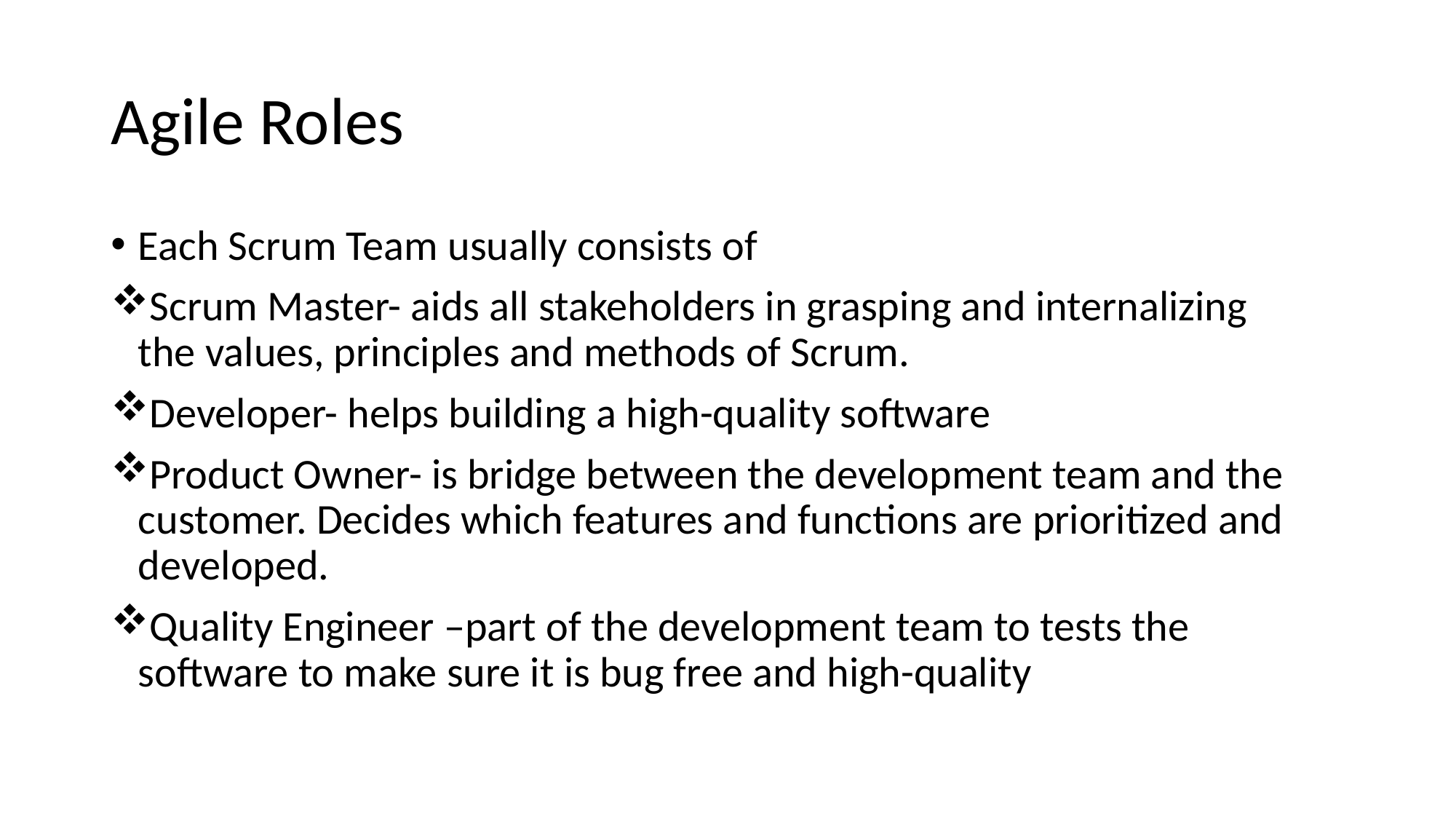

# Agile Roles
Each Scrum Team usually consists of
Scrum Master- aids all stakeholders in grasping and internalizing the values, principles and methods of Scrum.
Developer- helps building a high-quality software
Product Owner- is bridge between the development team and the customer. Decides which features and functions are prioritized and developed.
Quality Engineer –part of the development team to tests the software to make sure it is bug free and high-quality